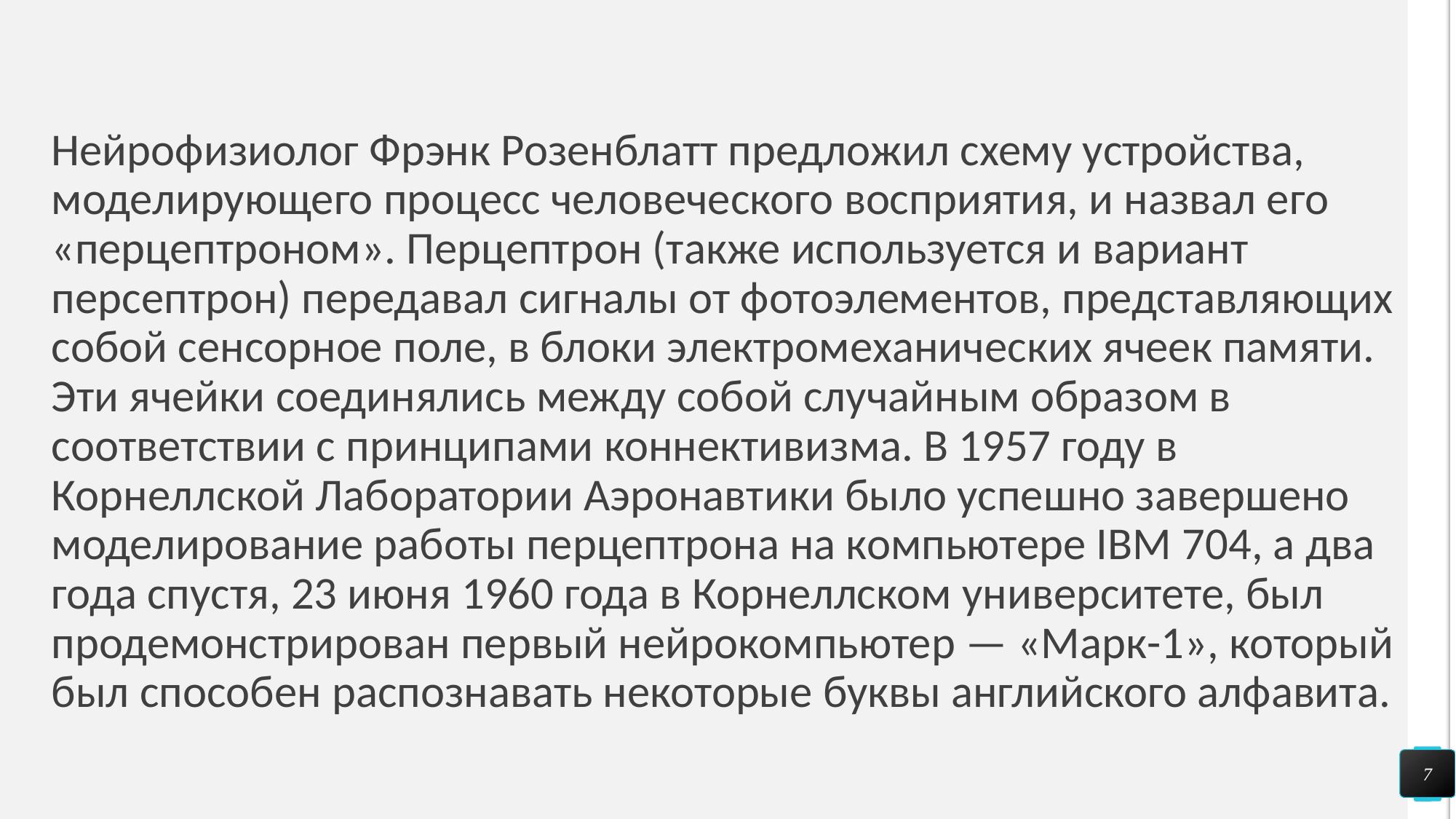

#
Нейрофизиолог Фрэнк Розенблатт предложил схему устройства, моделирующего процесс человеческого восприятия, и назвал его «перцептроном». Перцептрон (также используется и вариант персептрон) передавал сигналы от фотоэлементов, представляющих собой сенсорное поле, в блоки электромеханических ячеек памяти. Эти ячейки соединялись между собой случайным образом в соответствии с принципами коннективизма. В 1957 году в Корнеллской Лаборатории Аэронавтики было успешно завершено моделирование работы перцептрона на компьютере IBM 704, а два года спустя, 23 июня 1960 года в Корнеллском университете, был продемонстрирован первый нейрокомпьютер — «Марк-1», который был способен распознавать некоторые буквы английского алфавита.
7